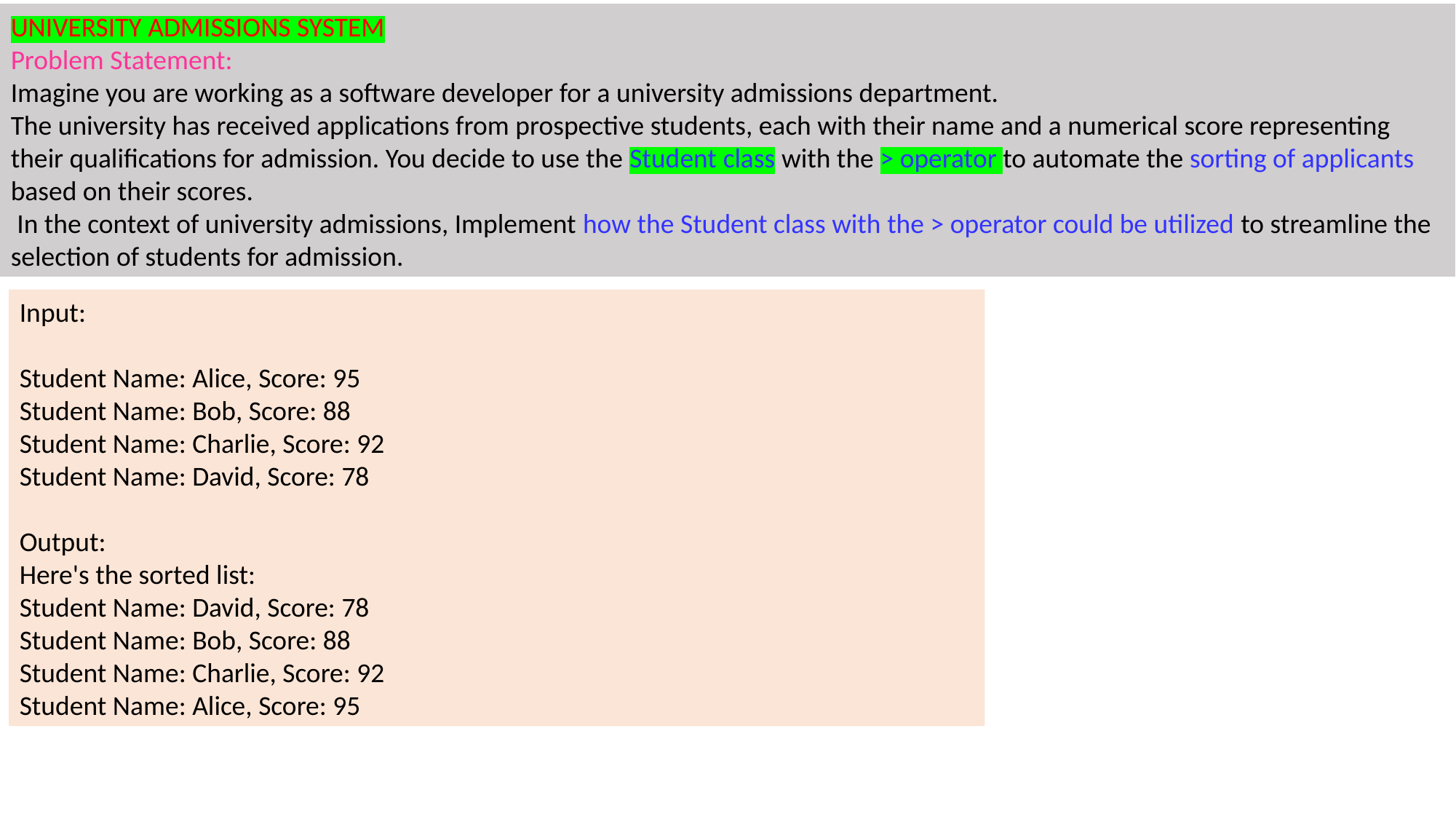

UNIVERSITY ADMISSIONS SYSTEM
Problem Statement:
Imagine you are working as a software developer for a university admissions department.
The university has received applications from prospective students, each with their name and a numerical score representing their qualifications for admission. You decide to use the Student class with the > operator to automate the sorting of applicants based on their scores.
 In the context of university admissions, Implement how the Student class with the > operator could be utilized to streamline the selection of students for admission.
Input:

Student Name: Alice, Score: 95
Student Name: Bob, Score: 88
Student Name: Charlie, Score: 92
Student Name: David, Score: 78

Output:
Here's the sorted list:
Student Name: David, Score: 78
Student Name: Bob, Score: 88
Student Name: Charlie, Score: 92
Student Name: Alice, Score: 95